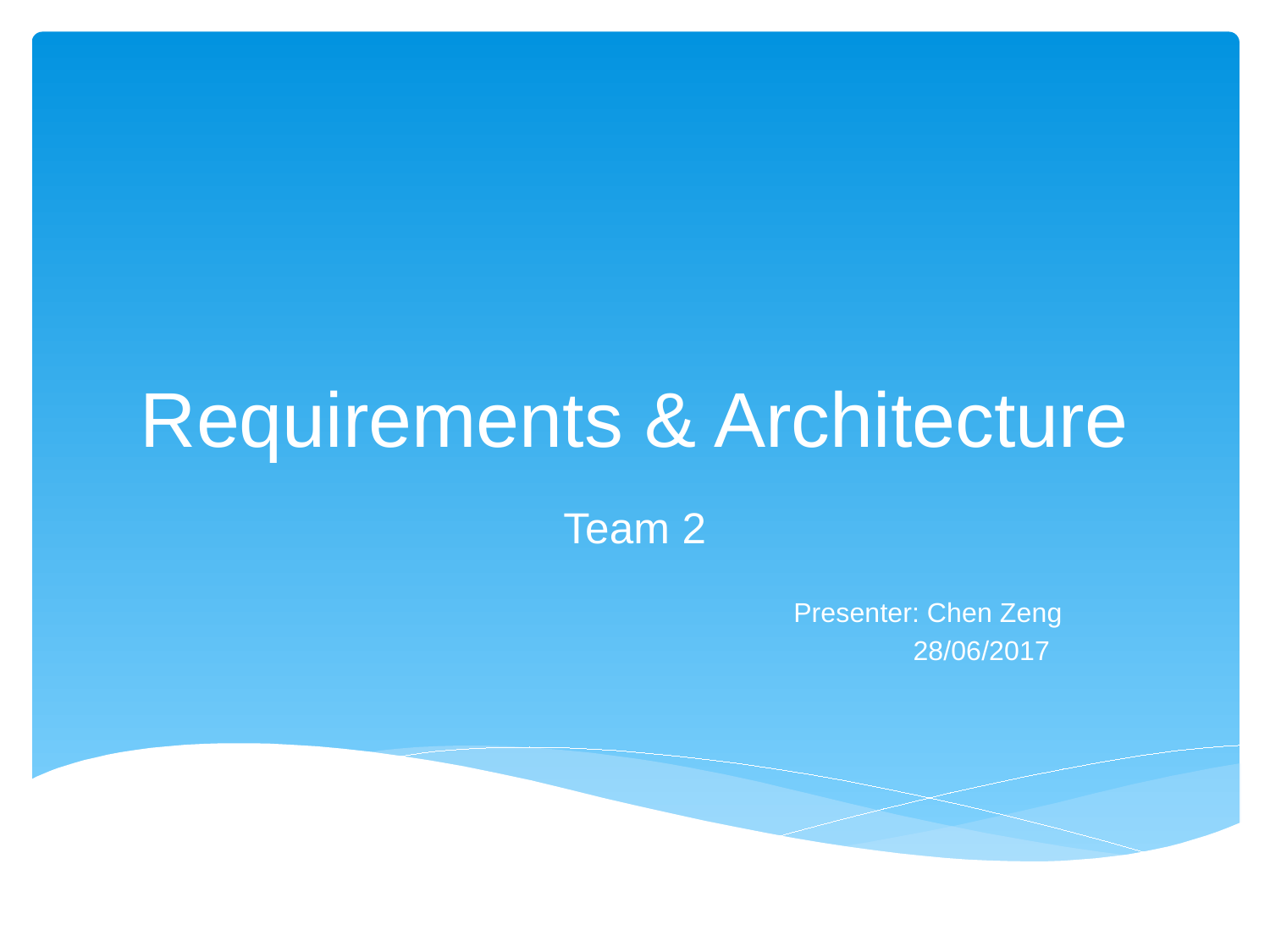

# Requirements & Architecture
Team 2

                                                                             Presenter: Chen Zeng
                                                                                           28/06/2017